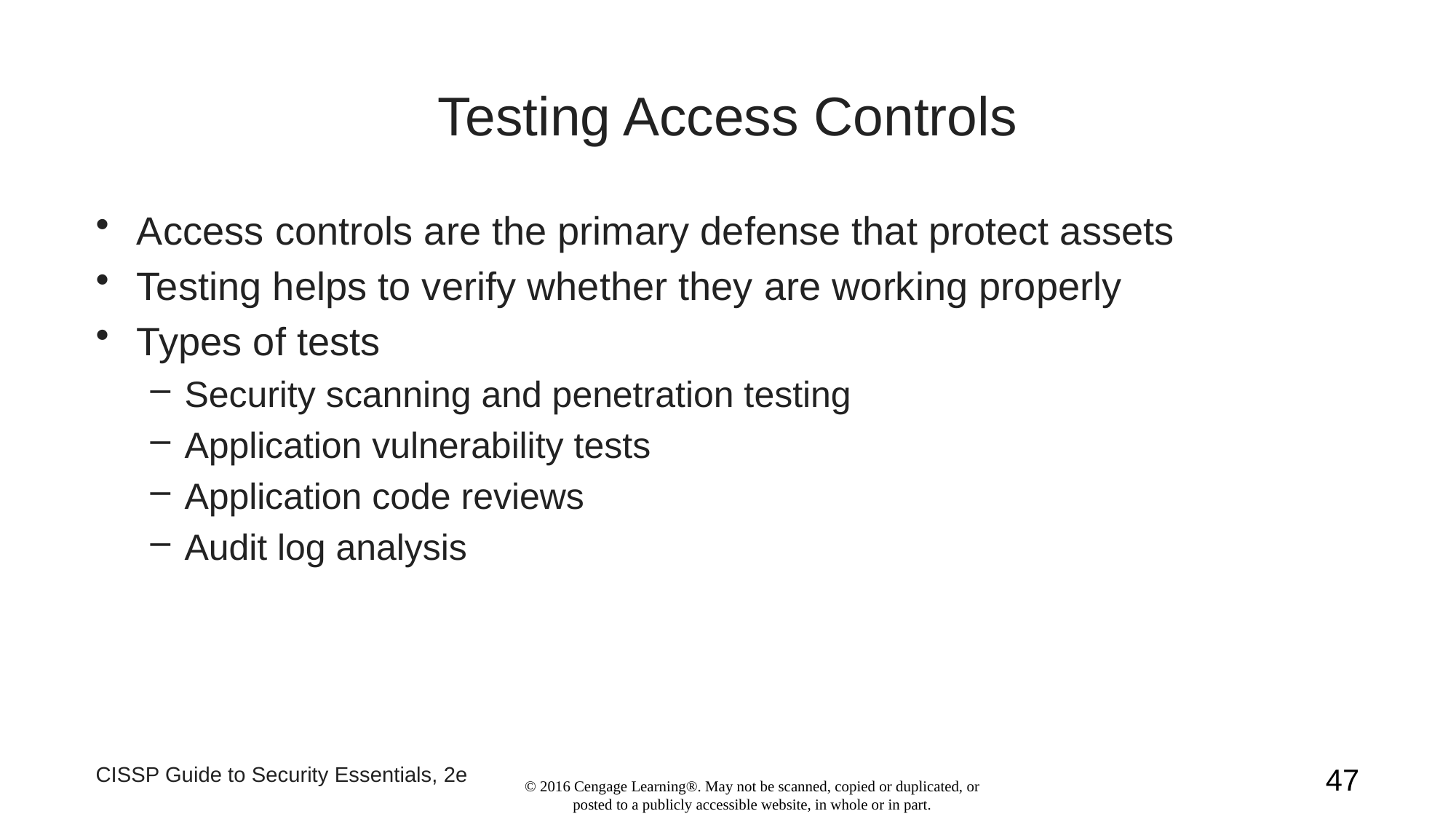

# Testing Access Controls
Access controls are the primary defense that protect assets
Testing helps to verify whether they are working properly
Types of tests
Security scanning and penetration testing
Application vulnerability tests
Application code reviews
Audit log analysis
CISSP Guide to Security Essentials, 2e
47
© 2016 Cengage Learning®. May not be scanned, copied or duplicated, or posted to a publicly accessible website, in whole or in part.